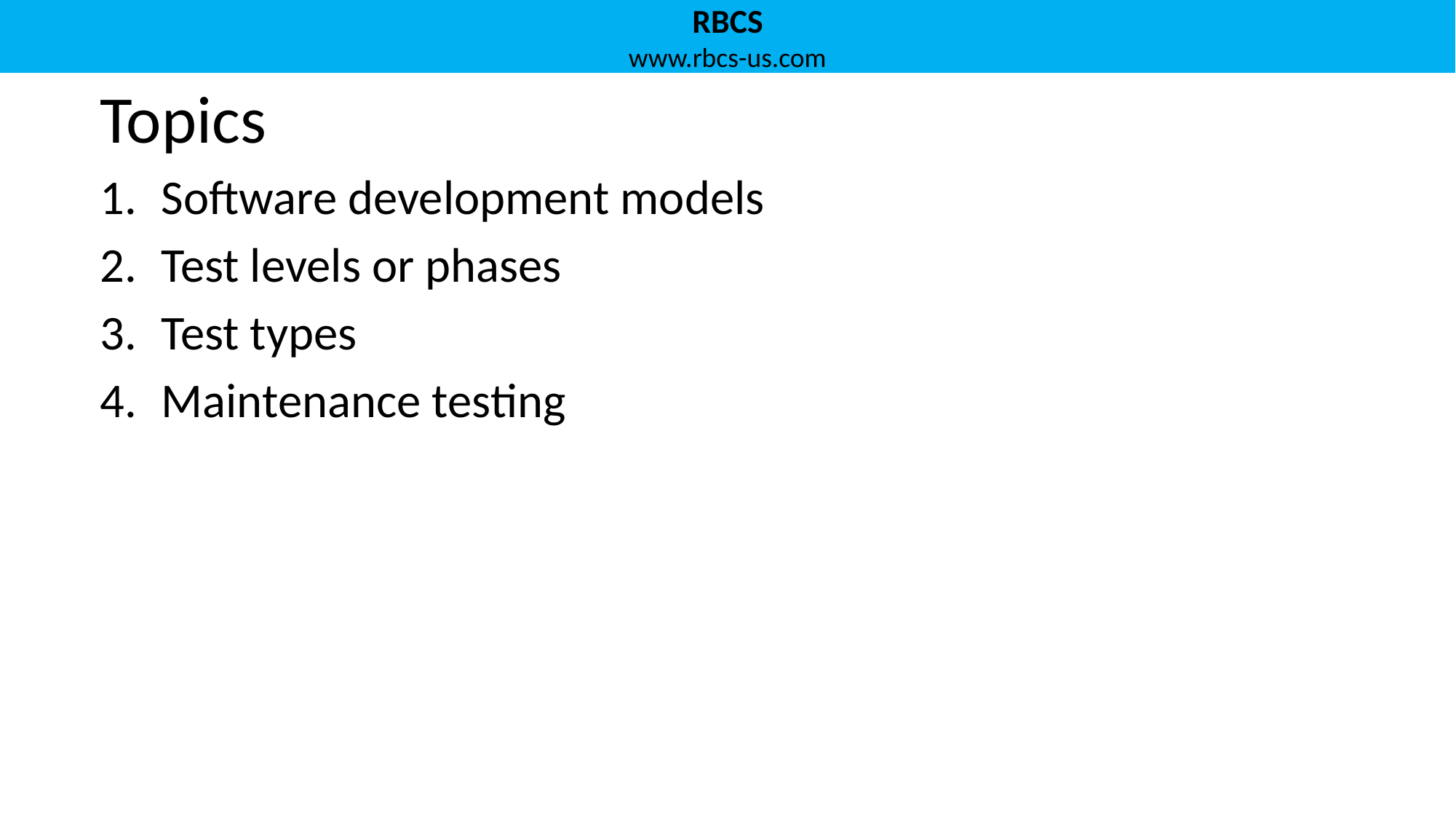

# Topics
Software development models
Test levels or phases
Test types
Maintenance testing